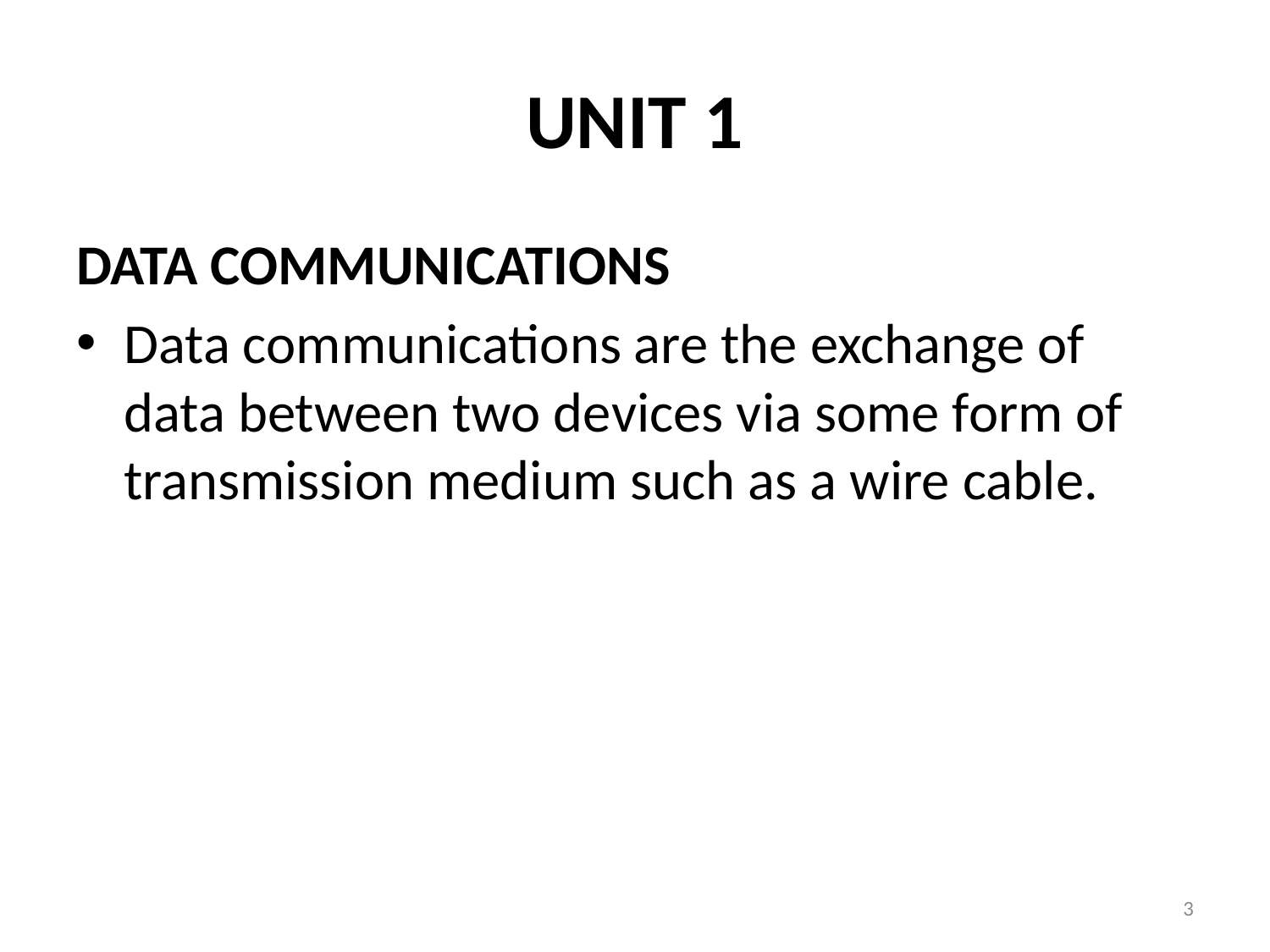

# UNIT 1
DATA COMMUNICATIONS
Data communications are the exchange of data between two devices via some form of transmission medium such as a wire cable.
3